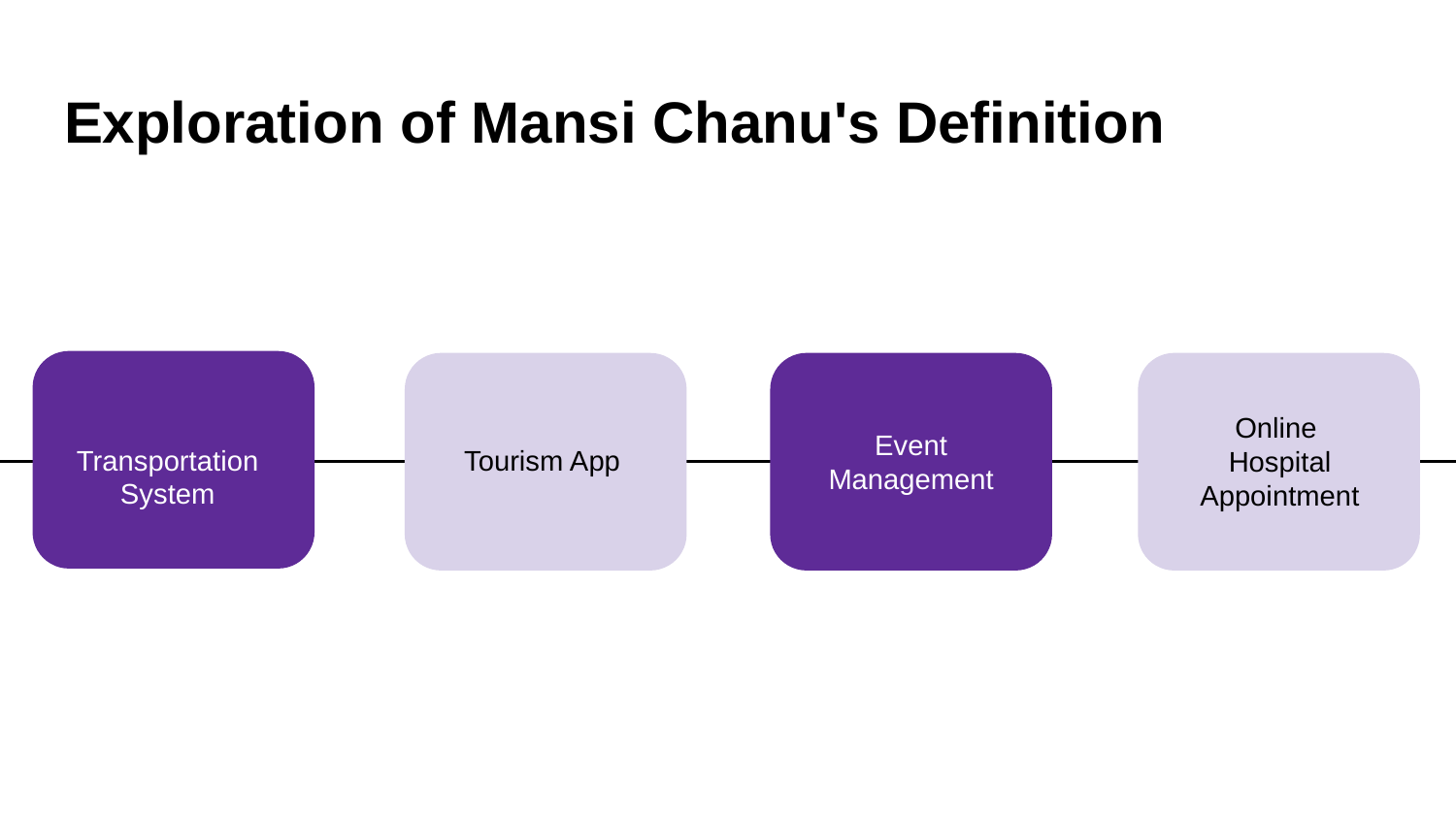

# Exploration of Mansi Chanu's Definition

Online
Hospital Appointment
Event Management

Transportation System
Tourism App